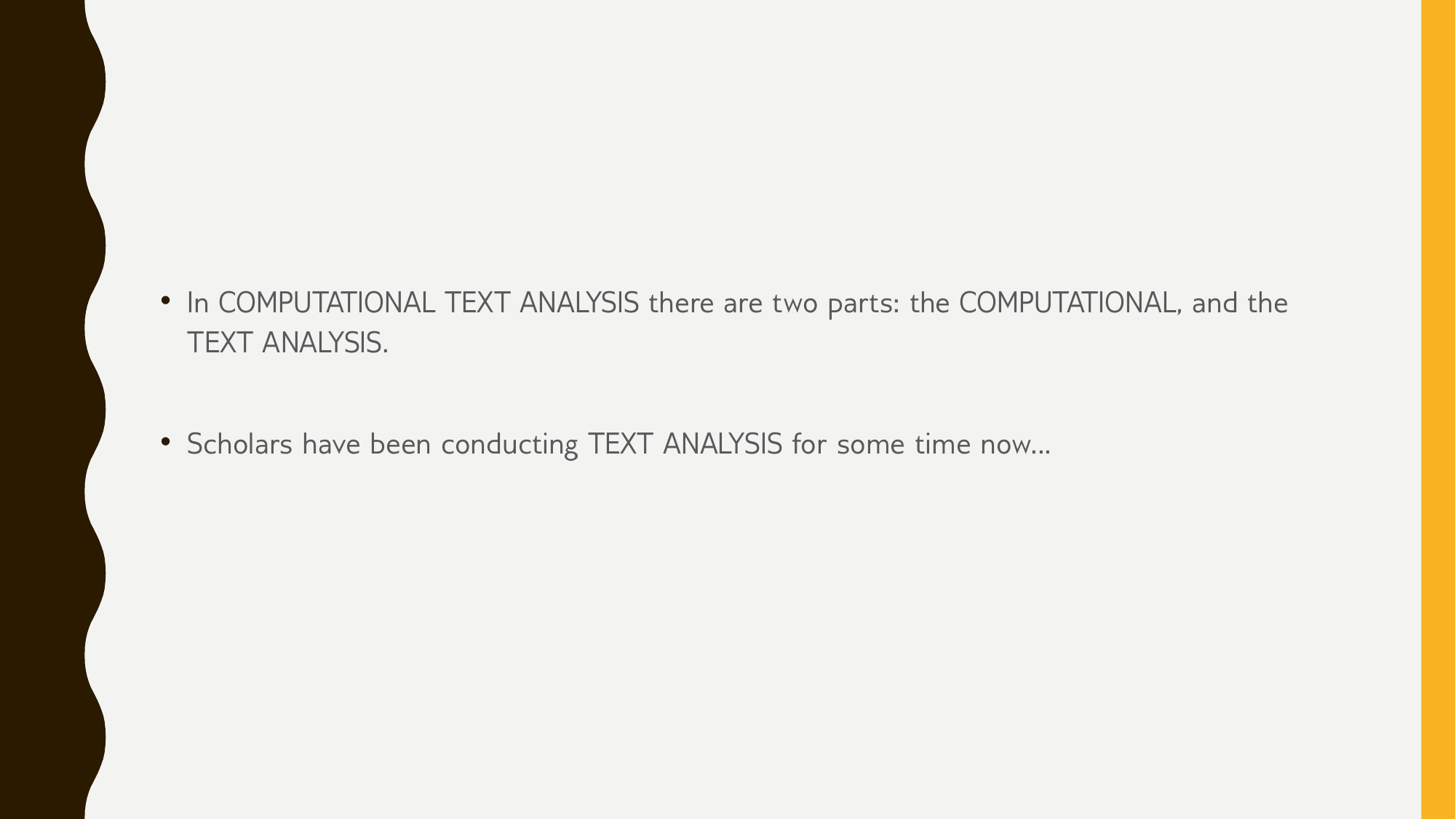

#
In COMPUTATIONAL TEXT ANALYSIS there are two parts: the COMPUTATIONAL, and the TEXT ANALYSIS.

Scholars have been conducting TEXT ANALYSIS for some time now...